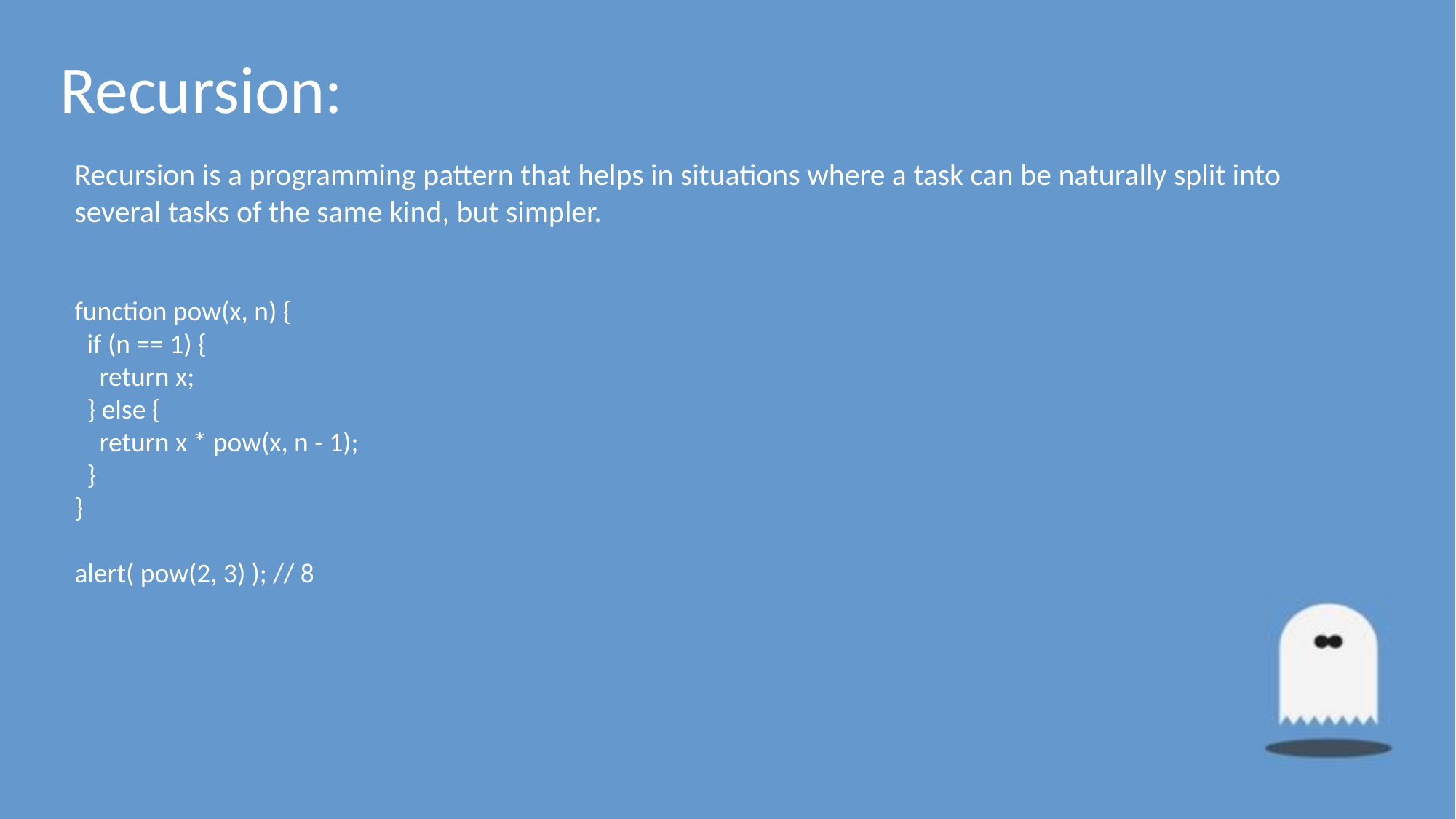

Recursion:
Recursion is a programming pattern that helps in situations where a task can be naturally split into several tasks of the same kind, but simpler.

function pow(x, n) {
  if (n == 1) {
    return x;
  } else {
    return x * pow(x, n - 1);
  }
}

alert( pow(2, 3) ); // 8